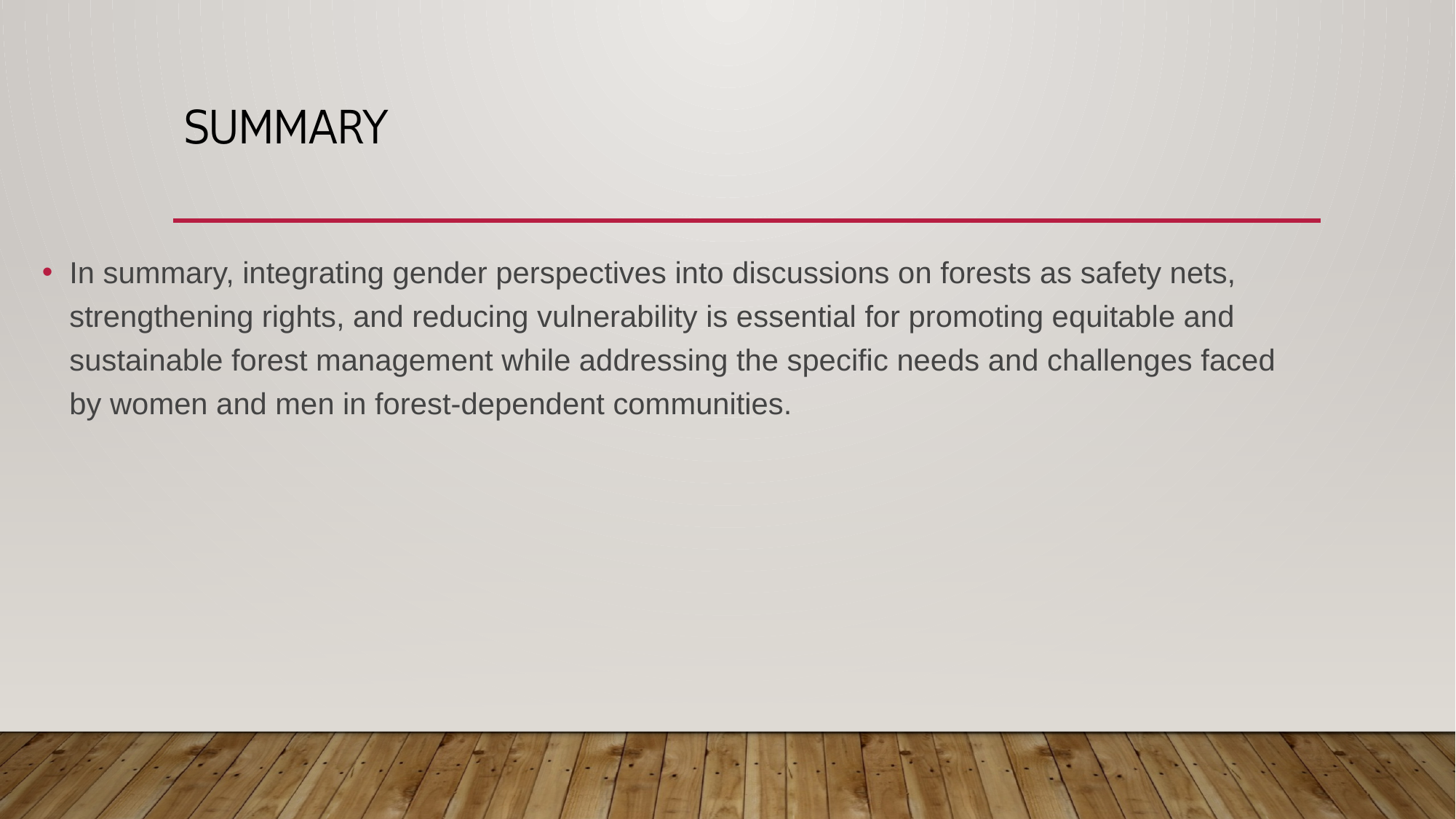

# Summary
In summary, integrating gender perspectives into discussions on forests as safety nets, strengthening rights, and reducing vulnerability is essential for promoting equitable and sustainable forest management while addressing the specific needs and challenges faced by women and men in forest-dependent communities.